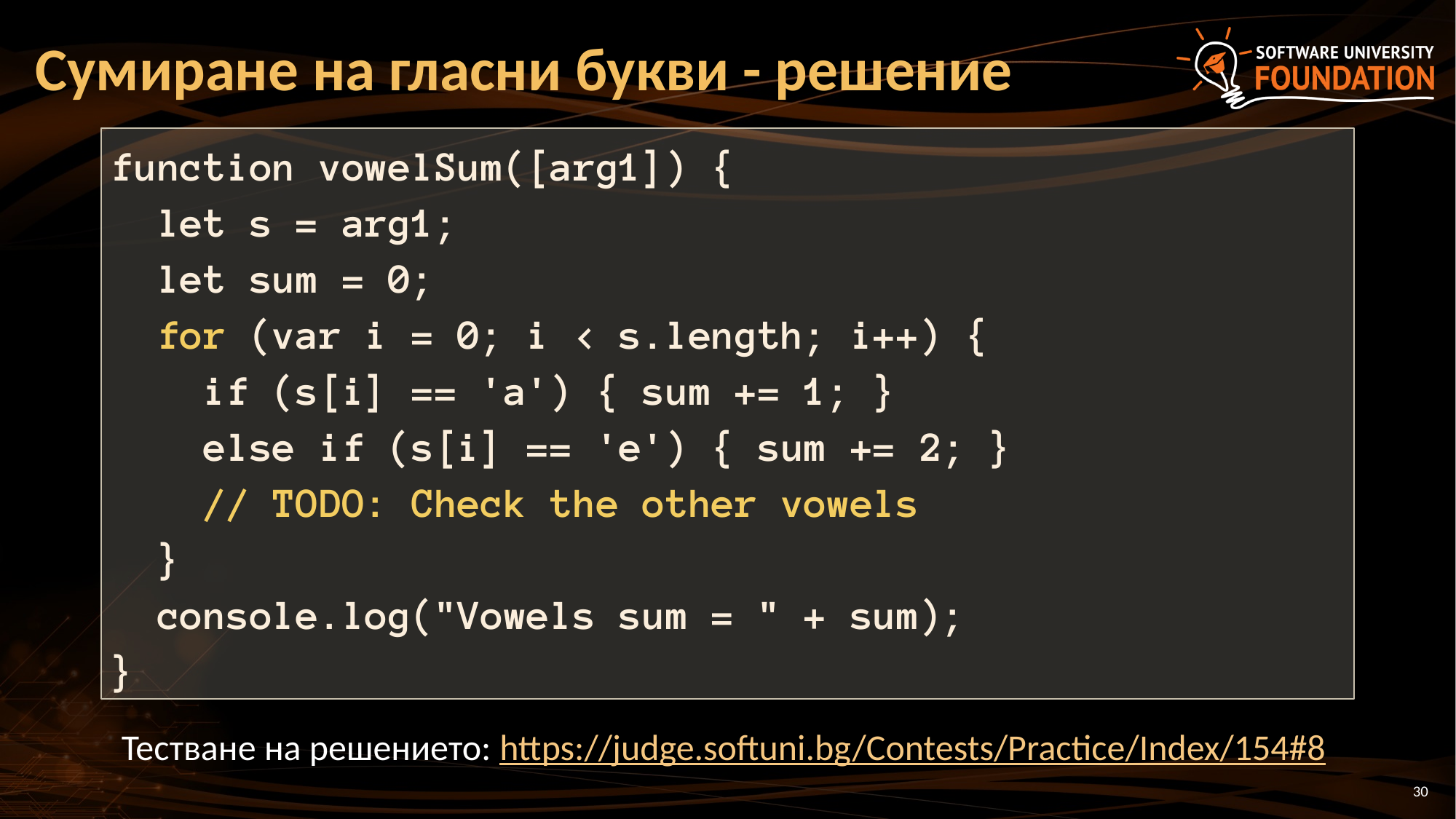

# Сумиране на гласни букви - решение
function vowelSum([arg1]) {
  let s = arg1;
  let sum = 0;
  for (var i = 0; i < s.length; i++) {
    if (s[i] == 'a') { sum += 1; }
    else if (s[i] == 'e') { sum += 2; }
    // TODO: Check the other vowels
  }
  console.log("Vowels sum = " + sum);
}
Тестване на решението: https://judge.softuni.bg/Contests/Practice/Index/154#8
30